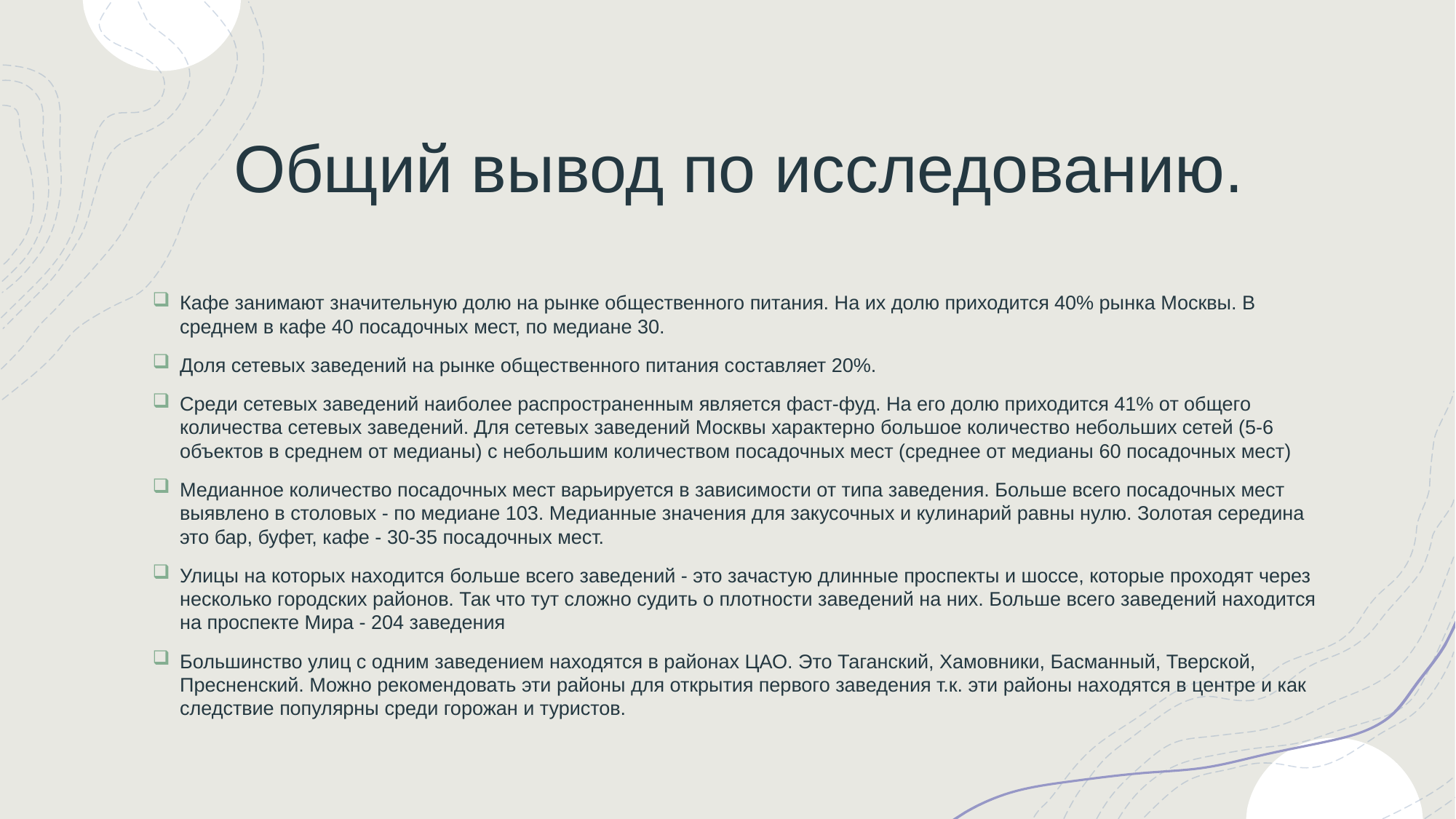

# Общий вывод по исследованию.
Кафе занимают значительную долю на рынке общественного питания. На их долю приходится 40% рынка Москвы. В среднем в кафе 40 посадочных мест, по медиане 30.
Доля сетевых заведений на рынке общественного питания составляет 20%.
Среди сетевых заведений наиболее распространенным является фаст-фуд. На его долю приходится 41% от общего количества сетевых заведений. Для сетевых заведений Москвы характерно большое количество небольших сетей (5-6 объектов в среднем от медианы) с небольшим количеством посадочных мест (среднее от медианы 60 посадочных мест)
Медианное количество посадочных мест варьируется в зависимости от типа заведения. Больше всего посадочных мест выявлено в столовых - по медиане 103. Медианные значения для закусочных и кулинарий равны нулю. Золотая середина это бар, буфет, кафе - 30-35 посадочных мест.
Улицы на которых находится больше всего заведений - это зачастую длинные проспекты и шоссе, которые проходят через несколько городских районов. Так что тут сложно судить о плотности заведений на них. Больше всего заведений находится на проспекте Мира - 204 заведения
Большинство улиц с одним заведением находятся в районах ЦАО. Это Таганский, Хамовники, Басманный, Тверской, Пресненский. Можно рекомендовать эти районы для открытия первого заведения т.к. эти районы находятся в центре и как следствие популярны среди горожан и туристов.